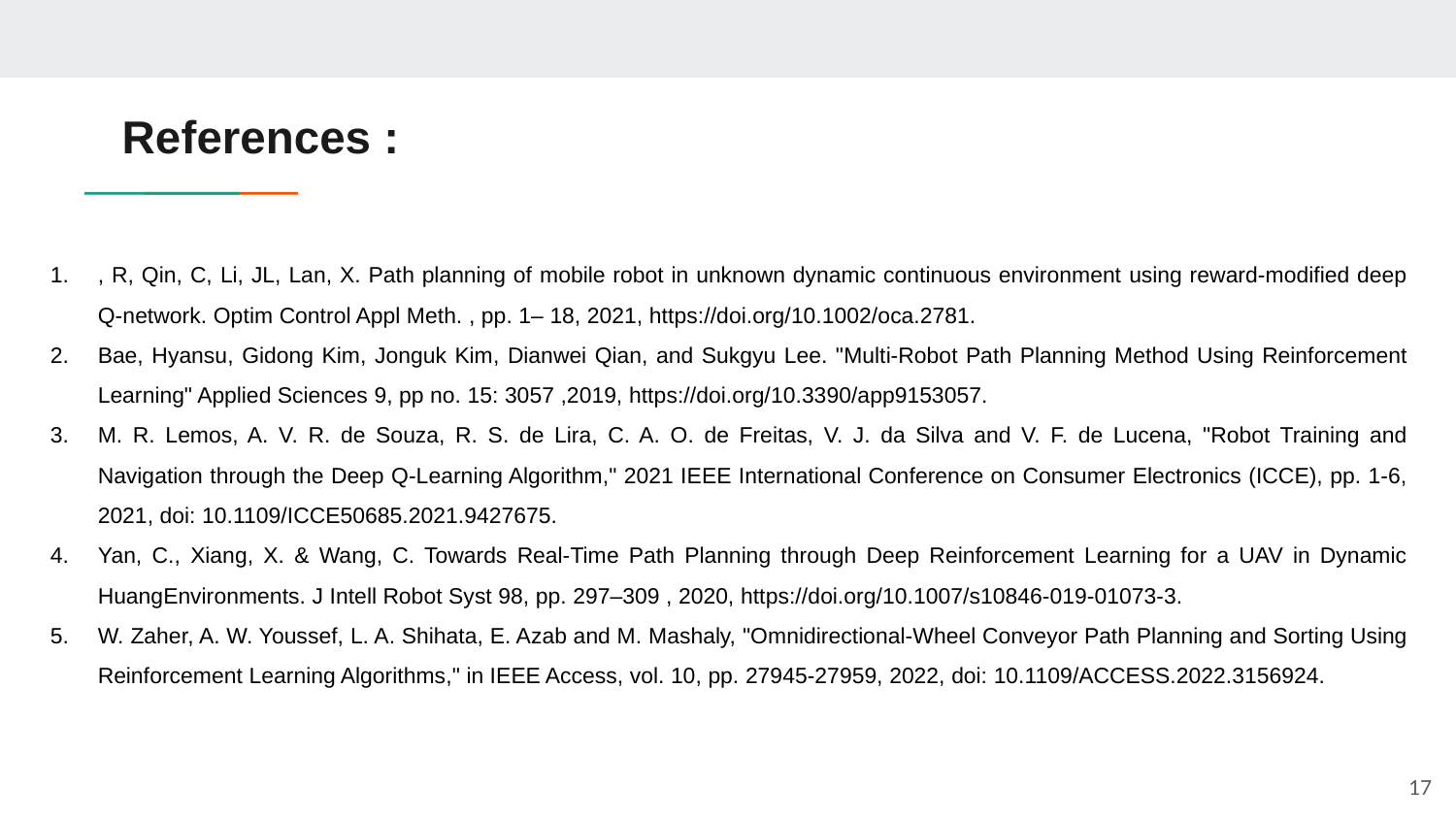

# References :
, R, Qin, C, Li, JL, Lan, X. Path planning of mobile robot in unknown dynamic continuous environment using reward-modified deep Q-network. Optim Control Appl Meth. , pp. 1– 18, 2021, https://doi.org/10.1002/oca.2781.
Bae, Hyansu, Gidong Kim, Jonguk Kim, Dianwei Qian, and Sukgyu Lee. "Multi-Robot Path Planning Method Using Reinforcement Learning" Applied Sciences 9, pp no. 15: 3057 ,2019, https://doi.org/10.3390/app9153057.
M. R. Lemos, A. V. R. de Souza, R. S. de Lira, C. A. O. de Freitas, V. J. da Silva and V. F. de Lucena, "Robot Training and Navigation through the Deep Q-Learning Algorithm," 2021 IEEE International Conference on Consumer Electronics (ICCE), pp. 1-6, 2021, doi: 10.1109/ICCE50685.2021.9427675.
Yan, C., Xiang, X. & Wang, C. Towards Real-Time Path Planning through Deep Reinforcement Learning for a UAV in Dynamic HuangEnvironments. J Intell Robot Syst 98, pp. 297–309 , 2020, https://doi.org/10.1007/s10846-019-01073-3.
W. Zaher, A. W. Youssef, L. A. Shihata, E. Azab and M. Mashaly, "Omnidirectional-Wheel Conveyor Path Planning and Sorting Using Reinforcement Learning Algorithms," in IEEE Access, vol. 10, pp. 27945-27959, 2022, doi: 10.1109/ACCESS.2022.3156924.
17